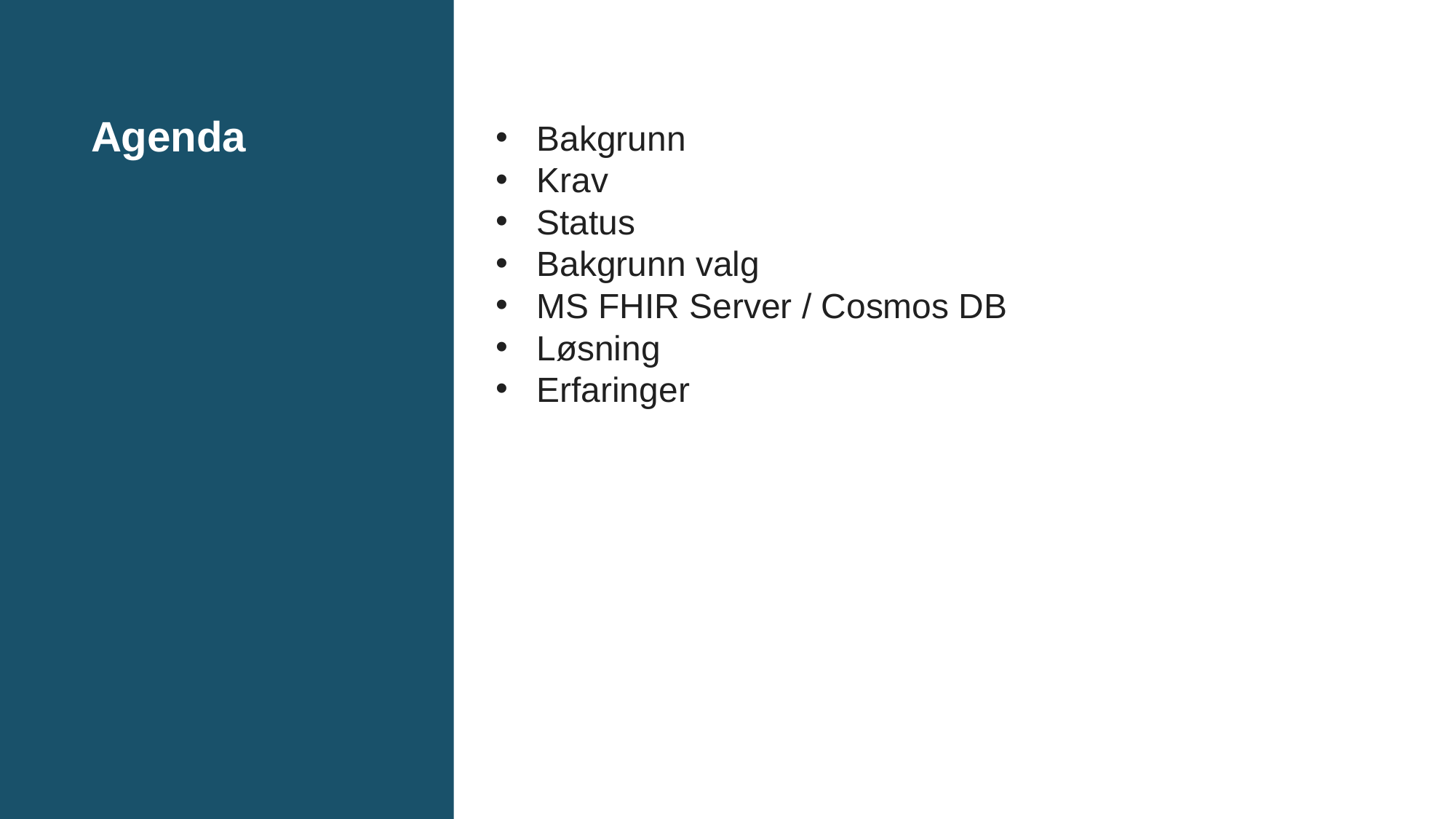

# Agenda
Bakgrunn
Krav
Status
Bakgrunn valg
MS FHIR Server / Cosmos DB
Løsning
Erfaringer